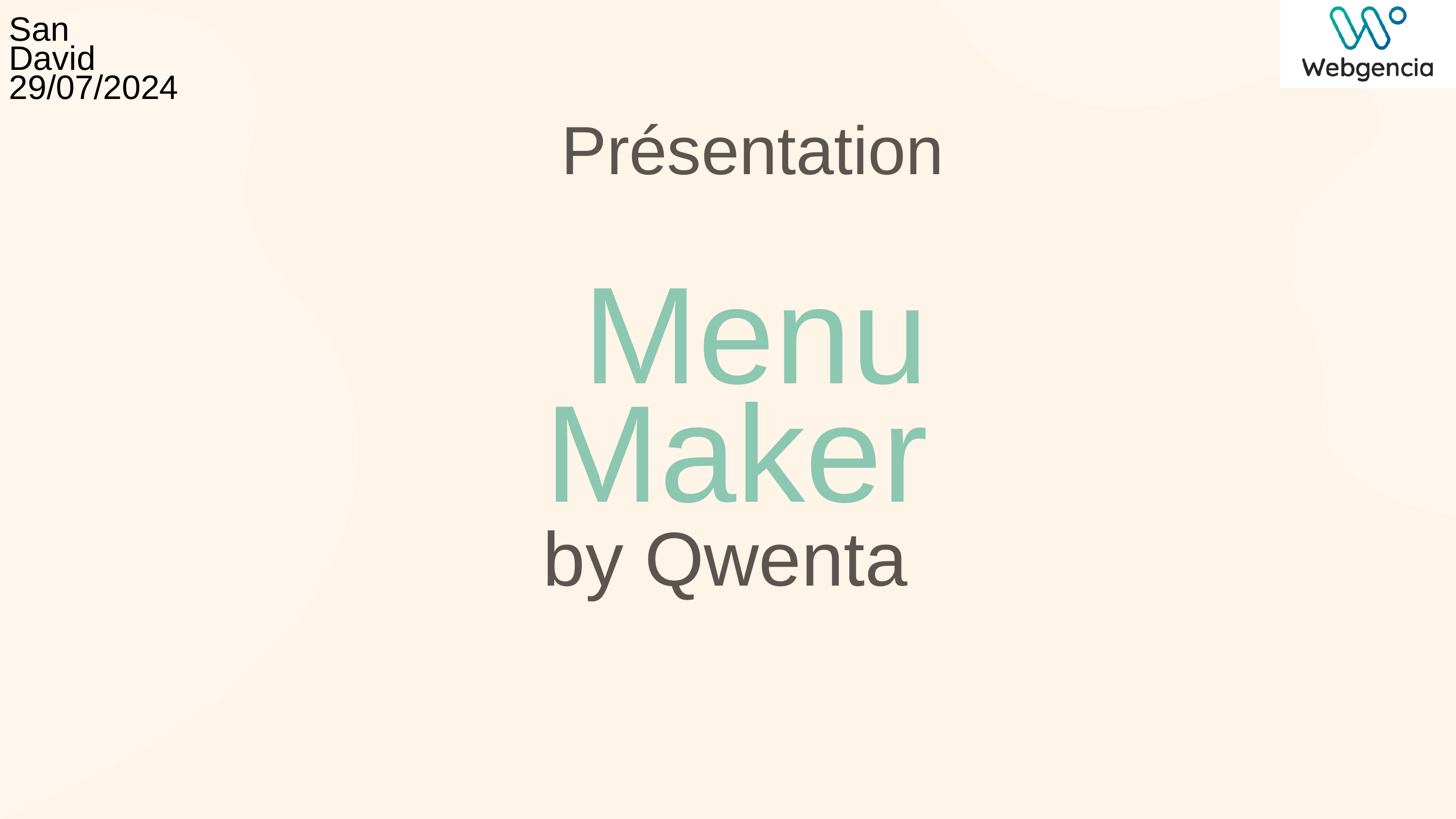

San
David
29/07/2024
Présentation
Menu Maker
by Qwenta